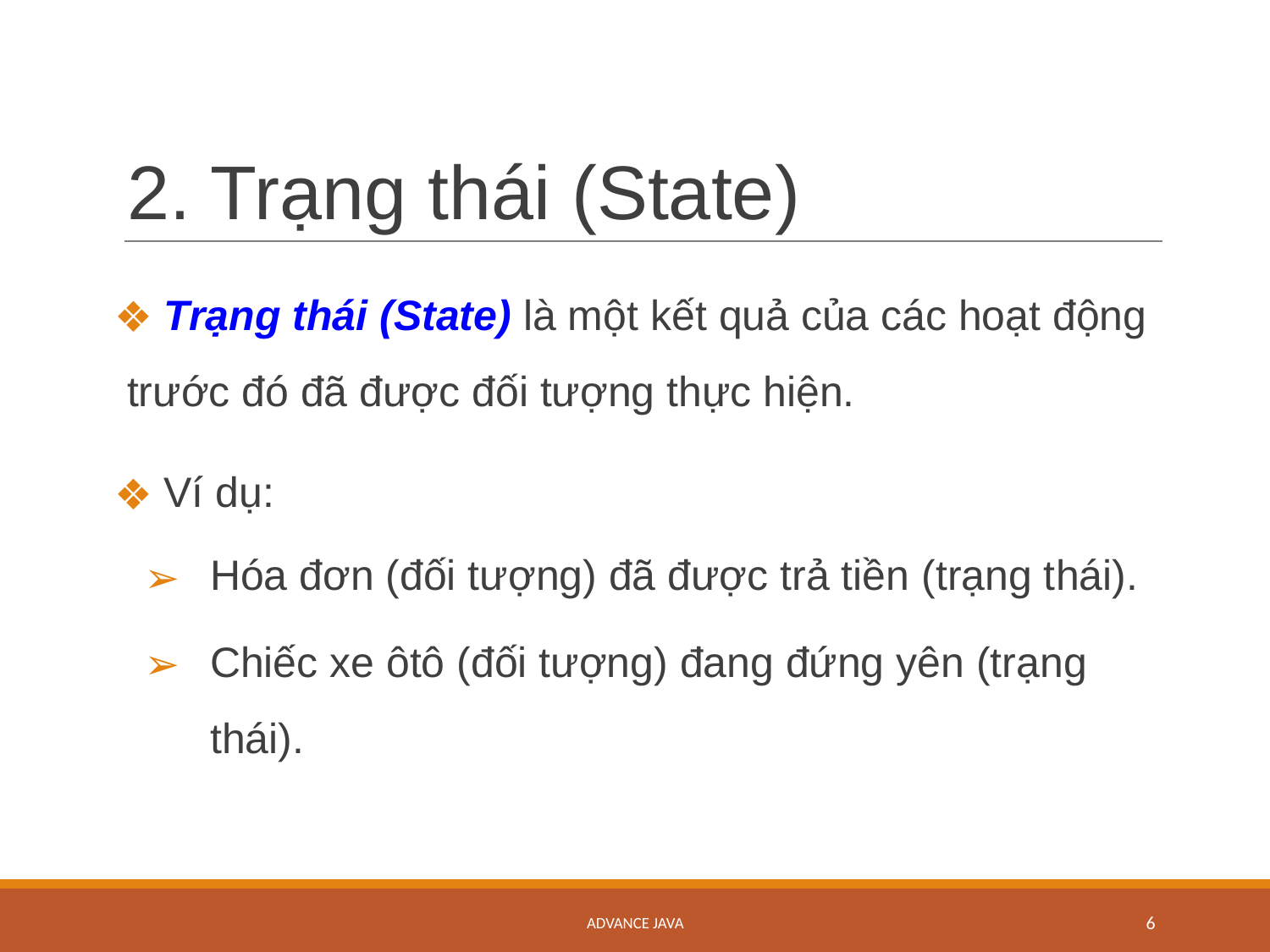

# 2. Trạng thái (State)
 Trạng thái (State) là một kết quả của các hoạt động trước đó đã được đối tượng thực hiện.
 Ví dụ:
Hóa đơn (đối tượng) đã được trả tiền (trạng thái).
Chiếc xe ôtô (đối tượng) đang đứng yên (trạng thái).
ADVANCE JAVA
6